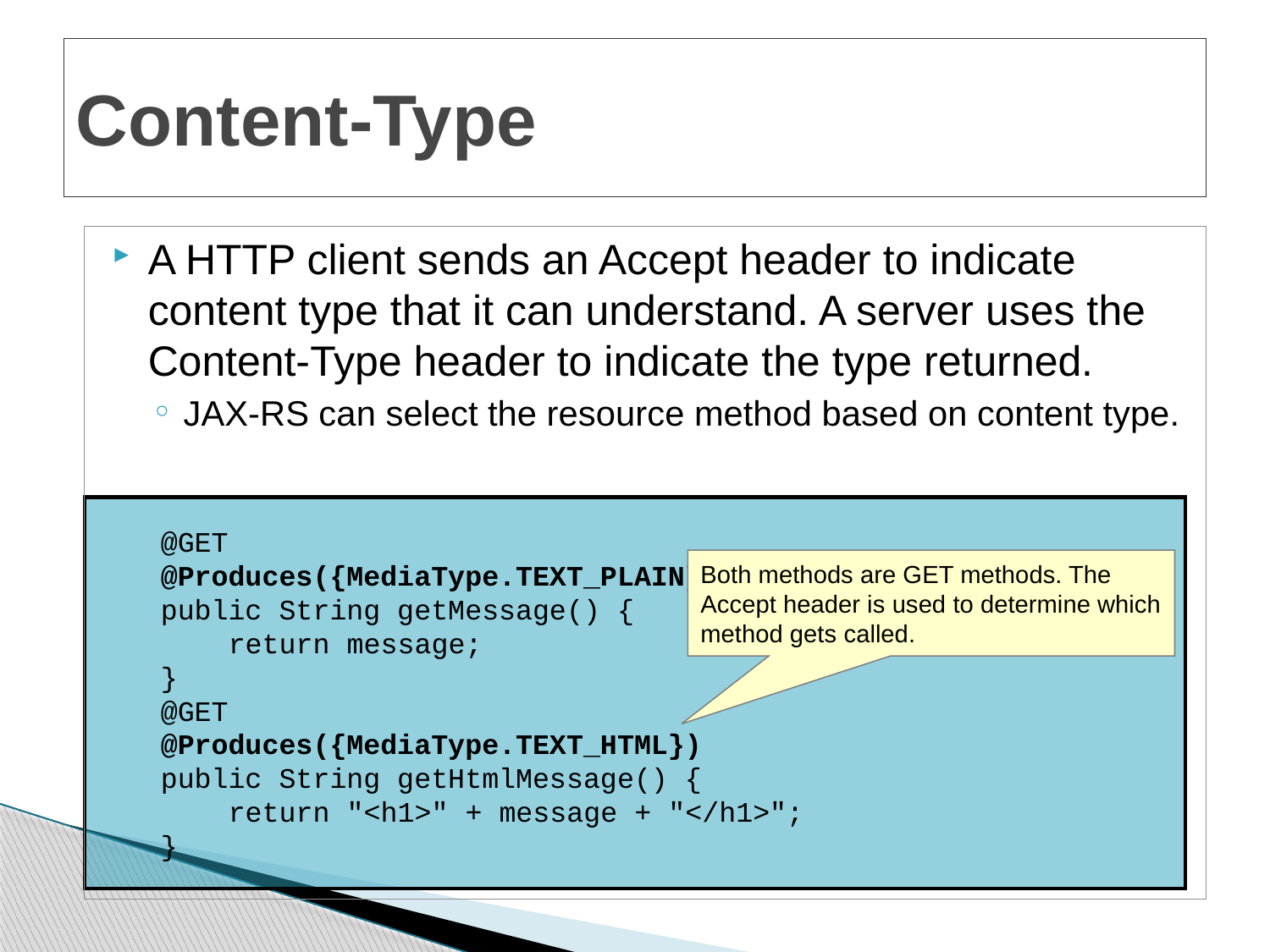

# Content-Type
A HTTP client sends an Accept header to indicate content type that it can understand. A server uses the Content-Type header to indicate the type returned.
JAX-RS can select the resource method based on content type.
@GET
@Produces({MediaType.TEXT_PLAIN})
public String getMessage() {
    return message;
}
@GET
@Produces({MediaType.TEXT_HTML})
public String getHtmlMessage() {
    return "<h1>" + message + "</h1>";
}
Both methods are GET methods. The Accept header is used to determine which method gets called.